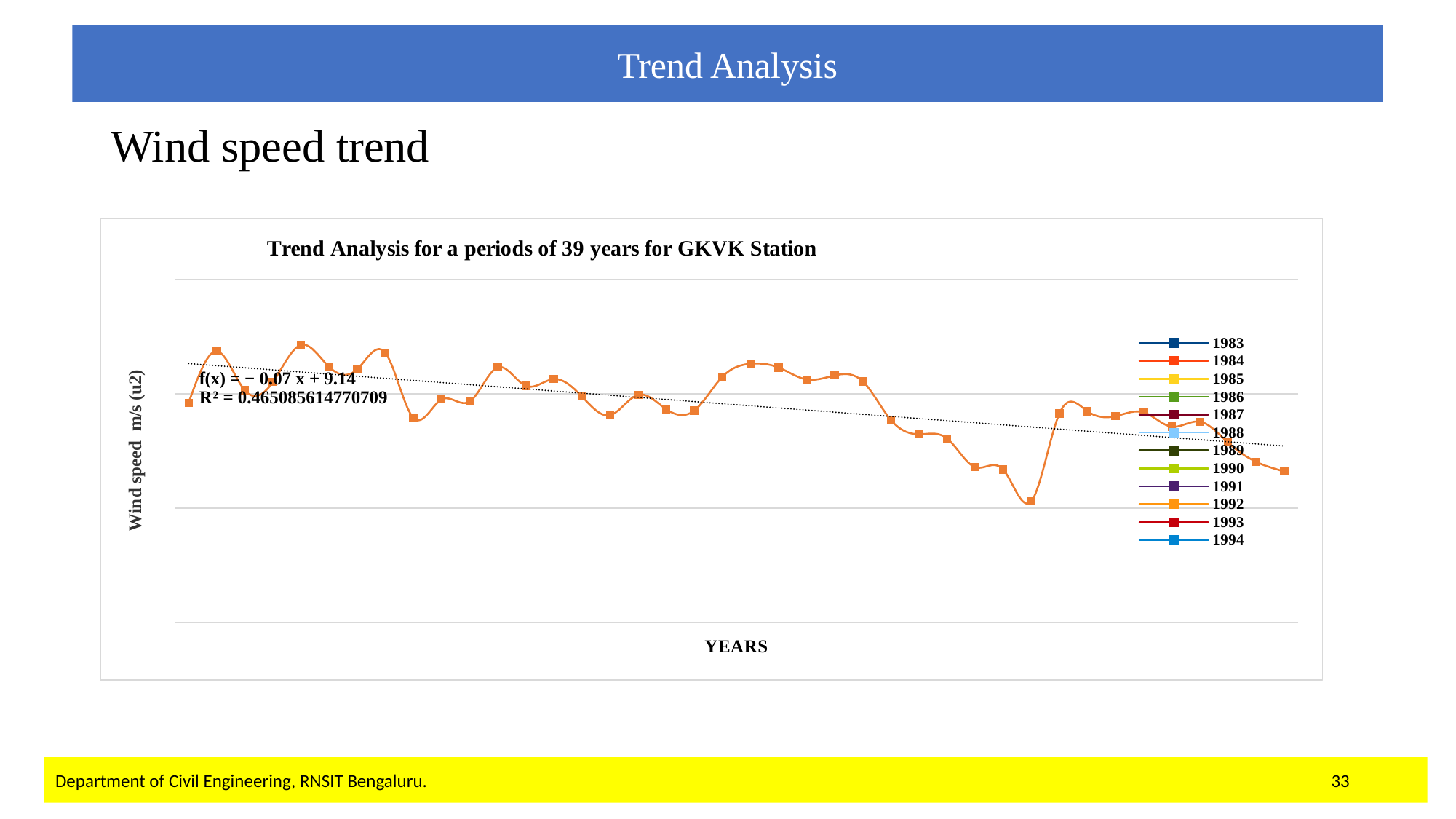

Trend Analysis
# Wind speed trend

### Chart: Trend Analysis for a periods of 39 years for GKVK Station

| Category | TRND ANALYSIS  |
|---|---|
| 1983 | 7.68849315068494 |
| 1984 | 9.492076502732244 |
| 1985 | 8.124383561643826 |
| 1986 | 8.414520547945214 |
| 1987 | 9.71671232876713 |
| 1988 | 8.945901639344264 |
| 1989 | 8.860273972602743 |
| 1990 | 9.44054794520548 |
| 1991 | 7.161917808219178 |
| 1992 | 7.801092896174872 |
| 1993 | 7.73232876712329 |
| 1994 | 8.924383561643827 |
| 1995 | 8.28054794520548 |
| 1996 | 8.517213114754096 |
| 1997 | 7.90958904109589 |
| 1998 | 7.2547945205479465 |
| 1999 | 7.96356164383561 |
| 2000 | 7.465300546448078 |
| 2001 | 7.41698630136986 |
| 2002 | 8.596694214876054 |
| 2003 | 9.052876712328773 |
| 2004 | 8.923224043715837 |
| 2005 | 8.50657534246576 |
| 2006 | 8.646575342465757 |
| 2007 | 8.43561643835617 |
| 2008 | 7.0860655737705 |
| 2009 | 6.585205479452061 |
| 2010 | 6.4386301369863 |
| 2011 | 5.433150684931512 |
| 2012 | 5.347158469945348 |
| 2013 | 4.240082191780823 |
| 2014 | 7.31315068493151 |
| 2015 | 7.3889589041095896 |
| 2016 | 7.220901639344259 |
| 2017 | 7.351780821917798 |
| 2018 | 6.85260273972603 |
| 2019 | 7.026575342465747 |
| 2020 | 6.297814207650267 |
| 2021 | 5.622465753424661 |
| 2022 | 5.285479452054791 |
Department of Civil Engineering, RNSIT Bengaluru.                                                                                                                                                                                                                         33
Department of Civil Engineering, RNSIT Bengaluru.
32